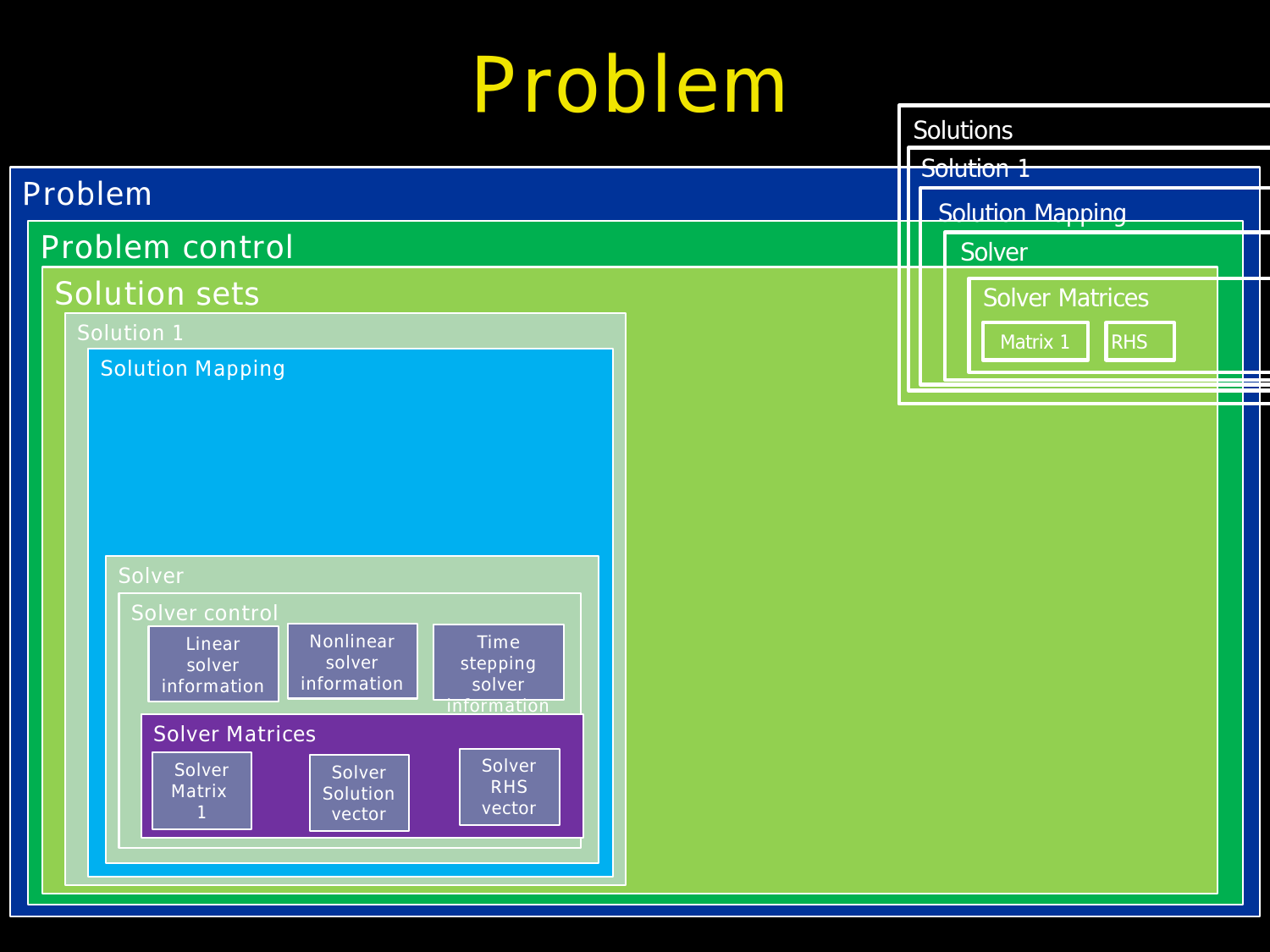

# Problem

Solutions
Solution 1

Problem

Solution Mapping
Problem control
Solver

Solution sets
Solver Matrices

Solution 1

RHS

Matrix 1
Solution Mapping
Solver
Solver control
Nonlinear solver information
Time stepping solver information
Linear solver information
Solver Matrices
Solver RHS vector
Solver Matrix
1
Solver Solution vector